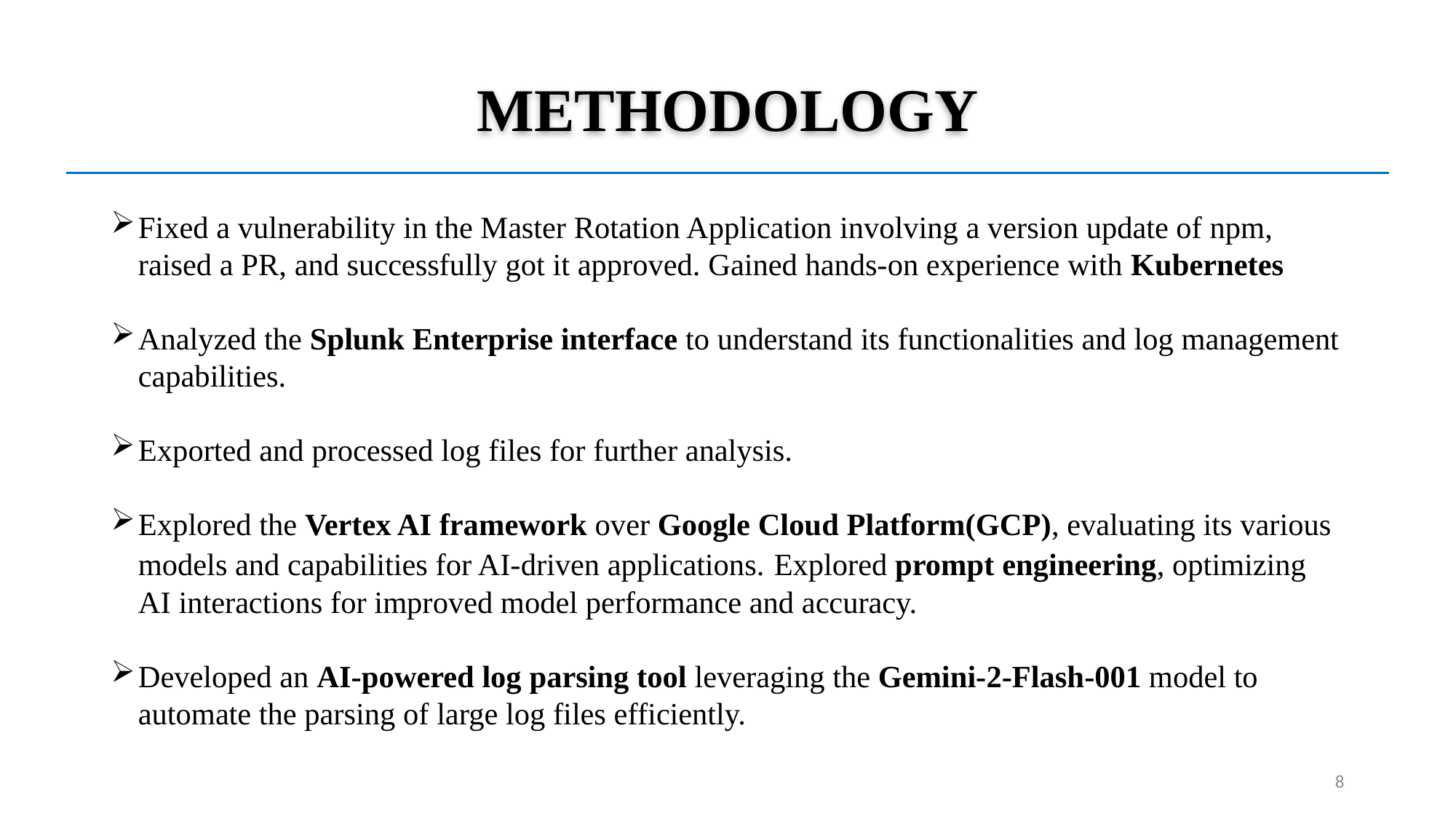

# METHODOLOGY
Fixed a vulnerability in the Master Rotation Application involving a version update of npm, raised a PR, and successfully got it approved. Gained hands-on experience with Kubernetes

Analyzed the Splunk Enterprise interface to understand its functionalities and log management capabilities.

Exported and processed log files for further analysis.

Explored the Vertex AI framework over Google Cloud Platform(GCP), evaluating its various models and capabilities for AI-driven applications. Explored prompt engineering, optimizing AI interactions for improved model performance and accuracy.

Developed an AI-powered log parsing tool leveraging the Gemini-2-Flash-001 model to automate the parsing of large log files efficiently.

8